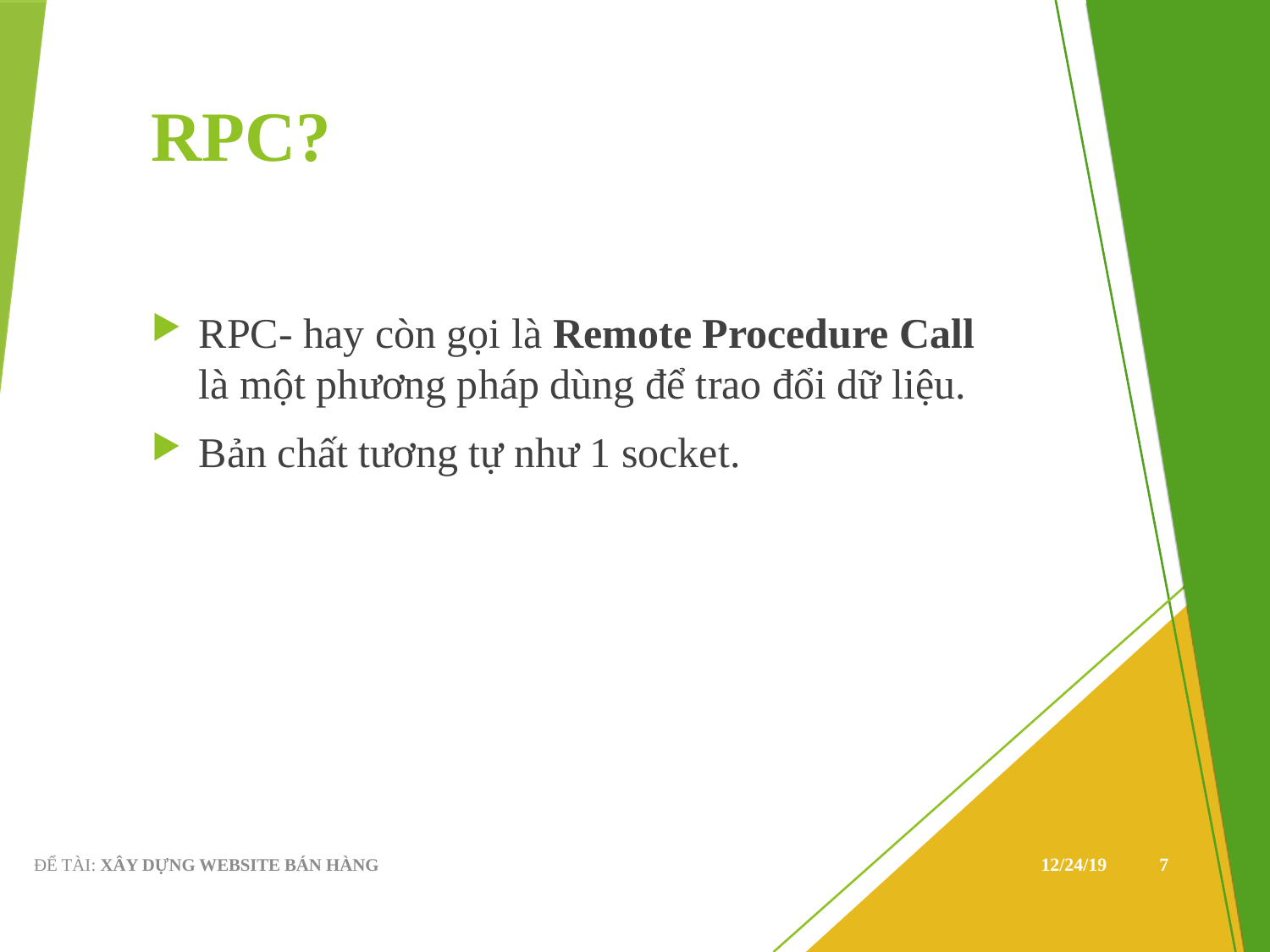

RPC?
RPC- hay còn gọi là Remote Procedure Call là một phương pháp dùng để trao đổi dữ liệu.
Bản chất tương tự như 1 socket.

ĐỂ TÀI: XÂY DỰNG WEBSITE BÁN HÀNG
12/24/19
7